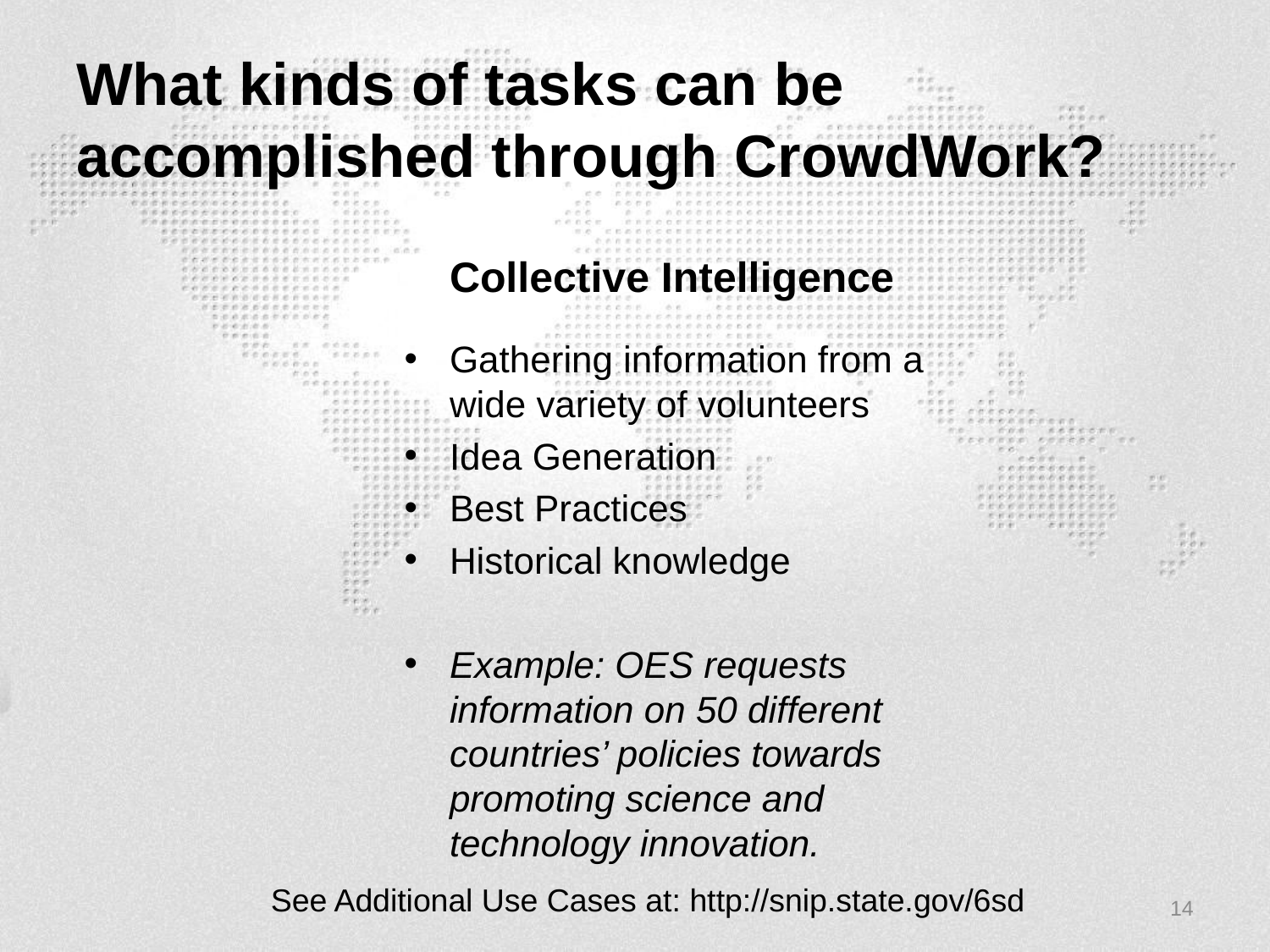

# What kinds of tasks can be accomplished through CrowdWork?
Collective Intelligence
Gathering information from a wide variety of volunteers
Idea Generation
Best Practices
Historical knowledge

Example: OES requests information on 50 different countries’ policies towards promoting science and technology innovation.
See Additional Use Cases at: http://snip.state.gov/6sd
14